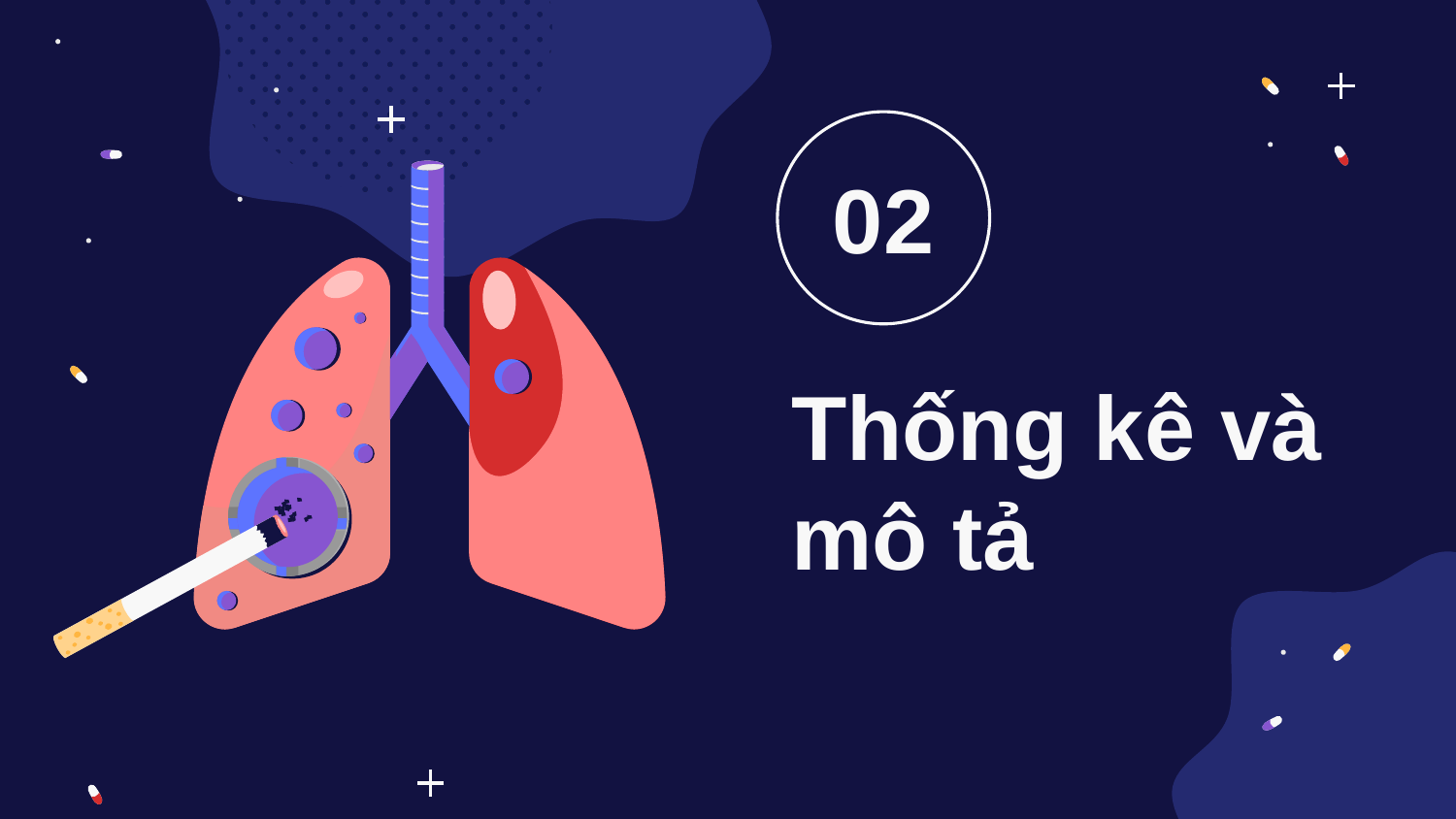

02

# Thống kê và mô tả